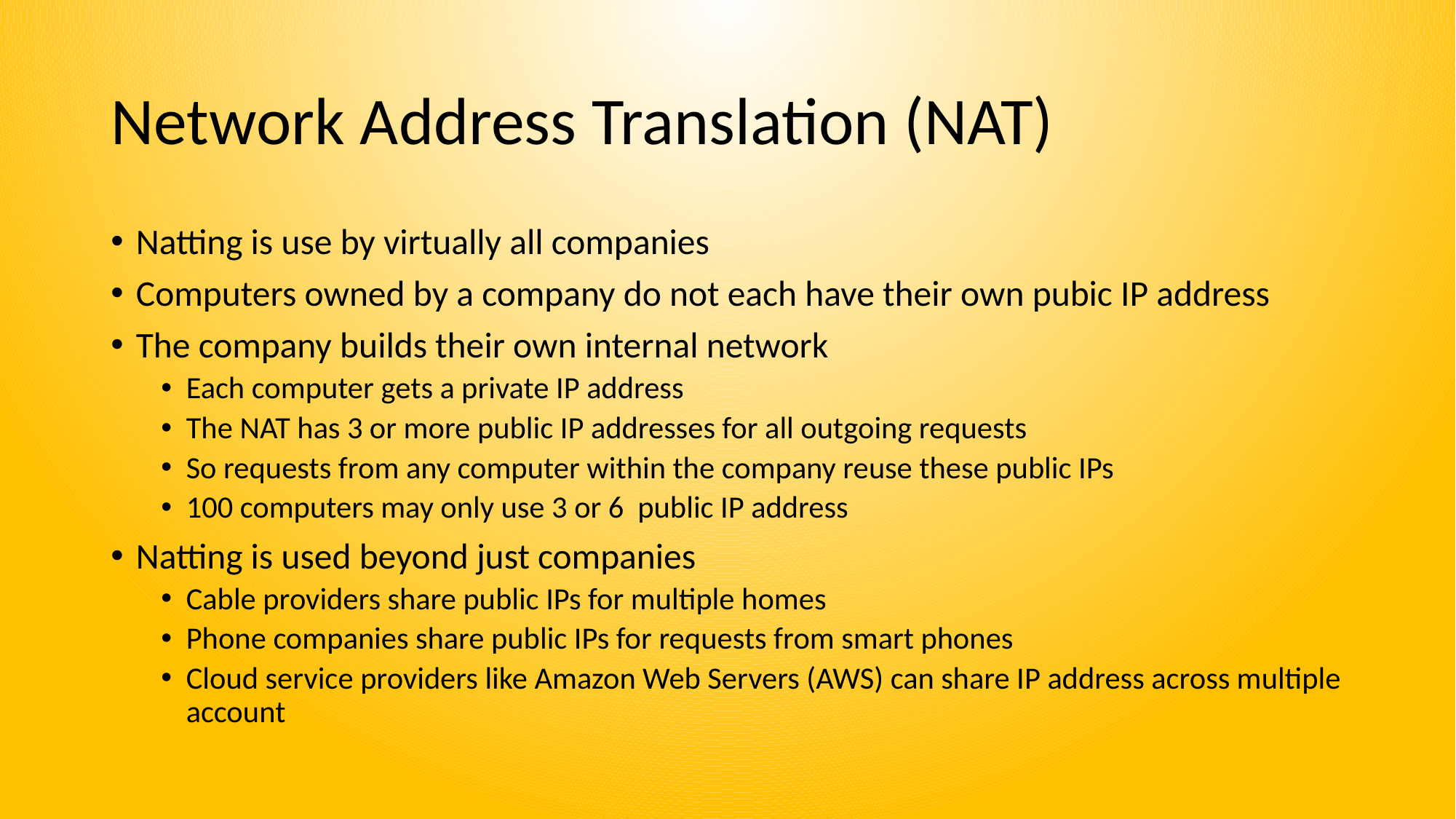

# Network Address Translation (NAT)
Natting is use by virtually all companies
Computers owned by a company do not each have their own pubic IP address
The company builds their own internal network
Each computer gets a private IP address
The NAT has 3 or more public IP addresses for all outgoing requests
So requests from any computer within the company reuse these public IPs
100 computers may only use 3 or 6  public IP address
Natting is used beyond just companies
Cable providers share public IPs for multiple homes
Phone companies share public IPs for requests from smart phones
Cloud service providers like Amazon Web Servers (AWS) can share IP address across multiple account